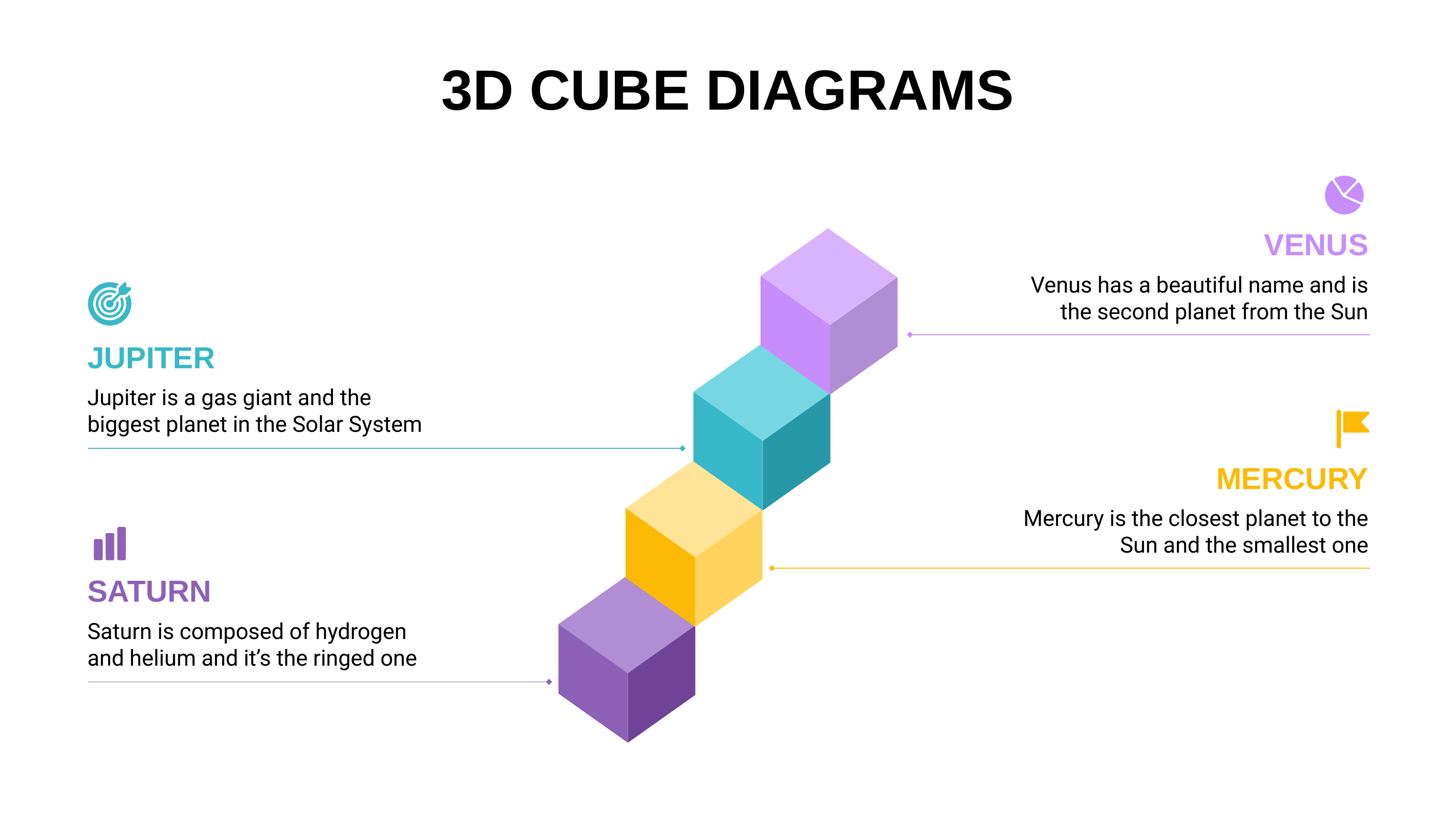

VENUS
Venus has a beautiful name and is the second planet from the Sun

JUPITER
Jupiter is a gas giant and the biggest planet in the Solar System

MERCURY

Mercury is the closest planet to the Sun and the smallest one

SATURN
Saturn is composed of hydrogen and helium and it’s the ringed one